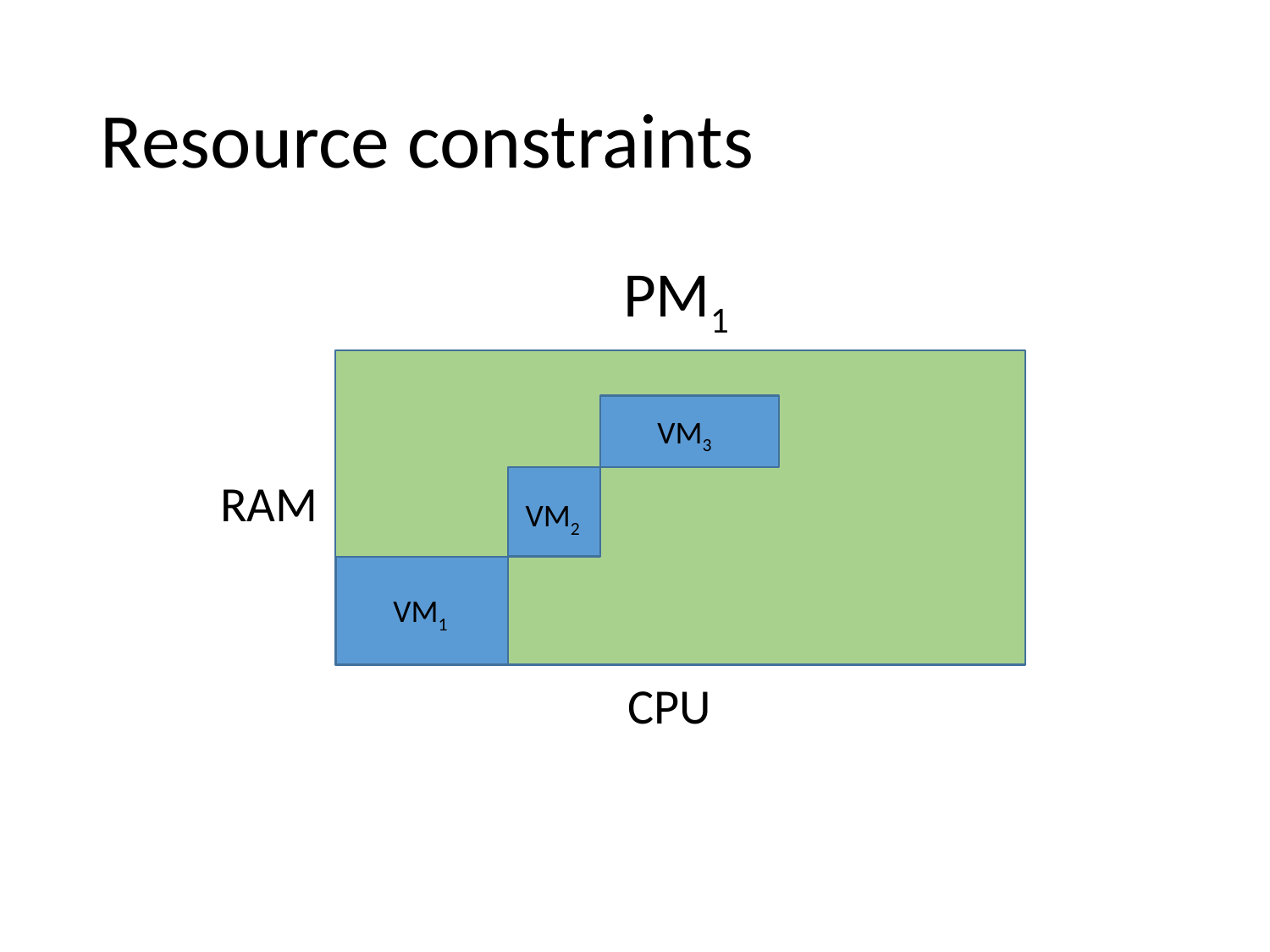

# Resource constraints
PM1

VM3
RAM

VM2

VM1
CPU